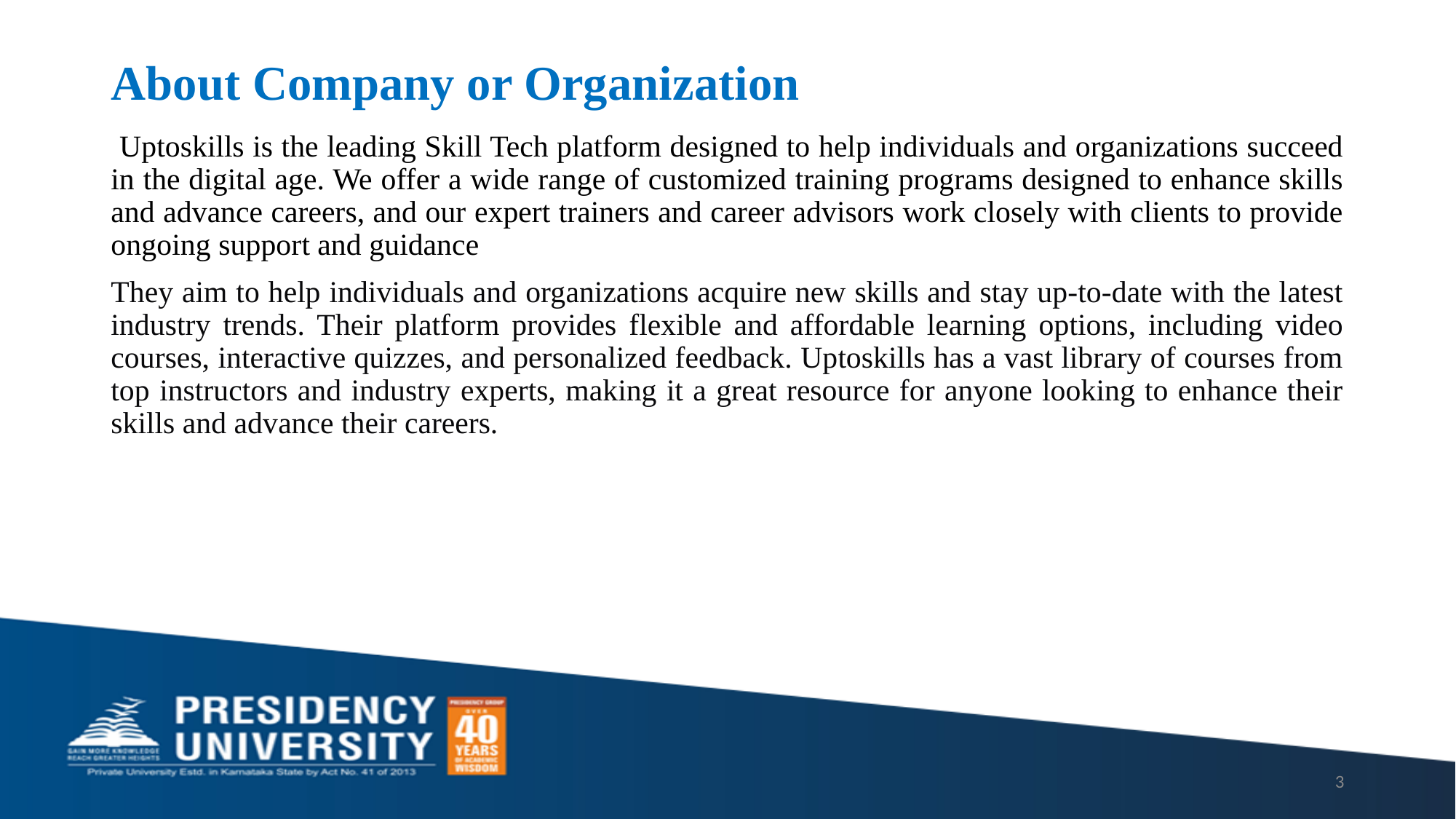

# About Company or Organization
 Uptoskills is the leading Skill Tech platform designed to help individuals and organizations succeed in the digital age. We offer a wide range of customized training programs designed to enhance skills and advance careers, and our expert trainers and career advisors work closely with clients to provide ongoing support and guidance
They aim to help individuals and organizations acquire new skills and stay up-to-date with the latest industry trends. Their platform provides flexible and affordable learning options, including video courses, interactive quizzes, and personalized feedback. Uptoskills has a vast library of courses from top instructors and industry experts, making it a great resource for anyone looking to enhance their skills and advance their careers.
3